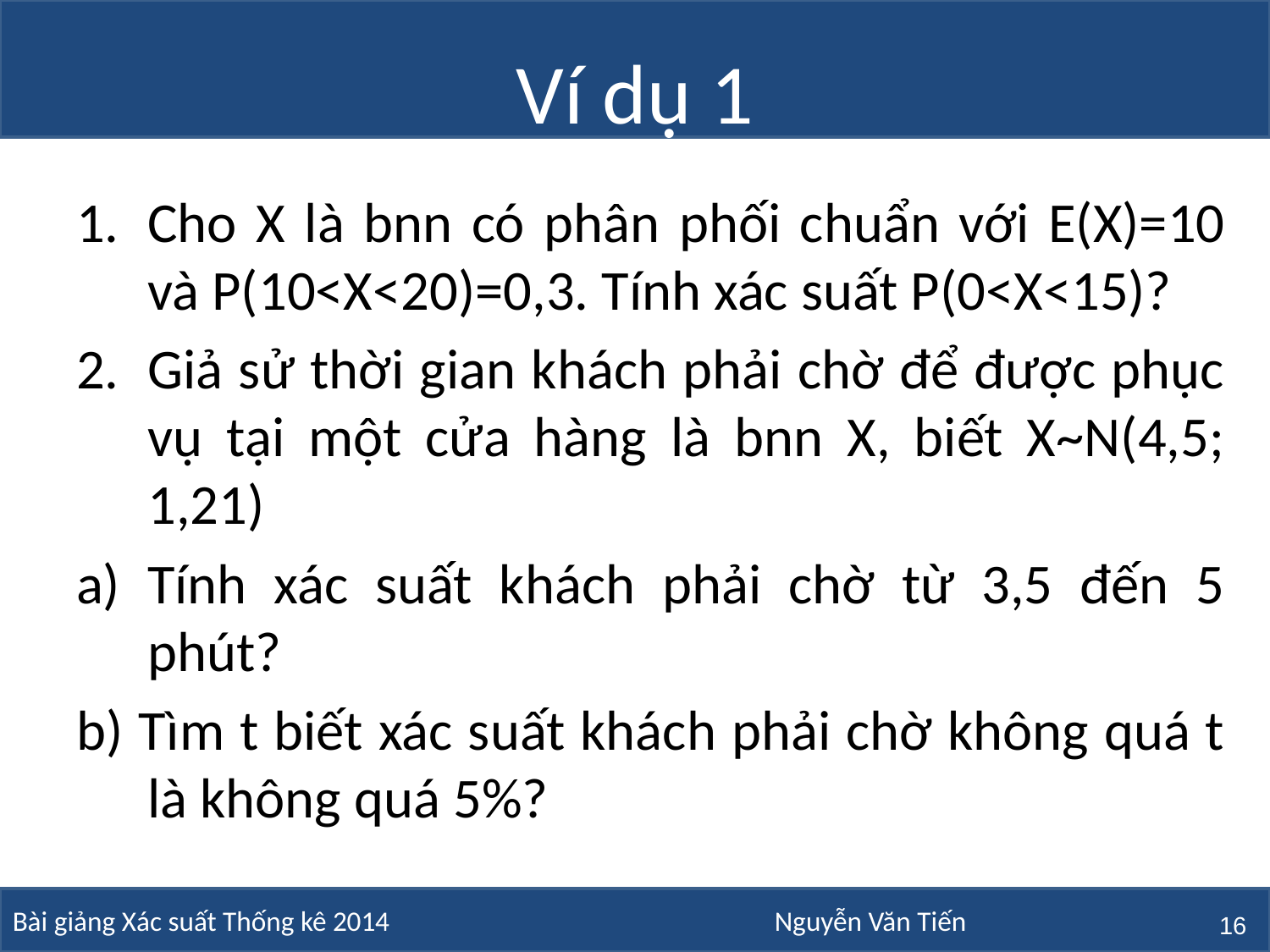

# Ví dụ 1
Cho X là bnn có phân phối chuẩn với E(X)=10 và P(10<X<20)=0,3. Tính xác suất P(0<X<15)?
Giả sử thời gian khách phải chờ để được phục vụ tại một cửa hàng là bnn X, biết X~N(4,5; 1,21)
a) Tính xác suất khách phải chờ từ 3,5 đến 5 phút?
b) Tìm t biết xác suất khách phải chờ không quá t là không quá 5%?
16